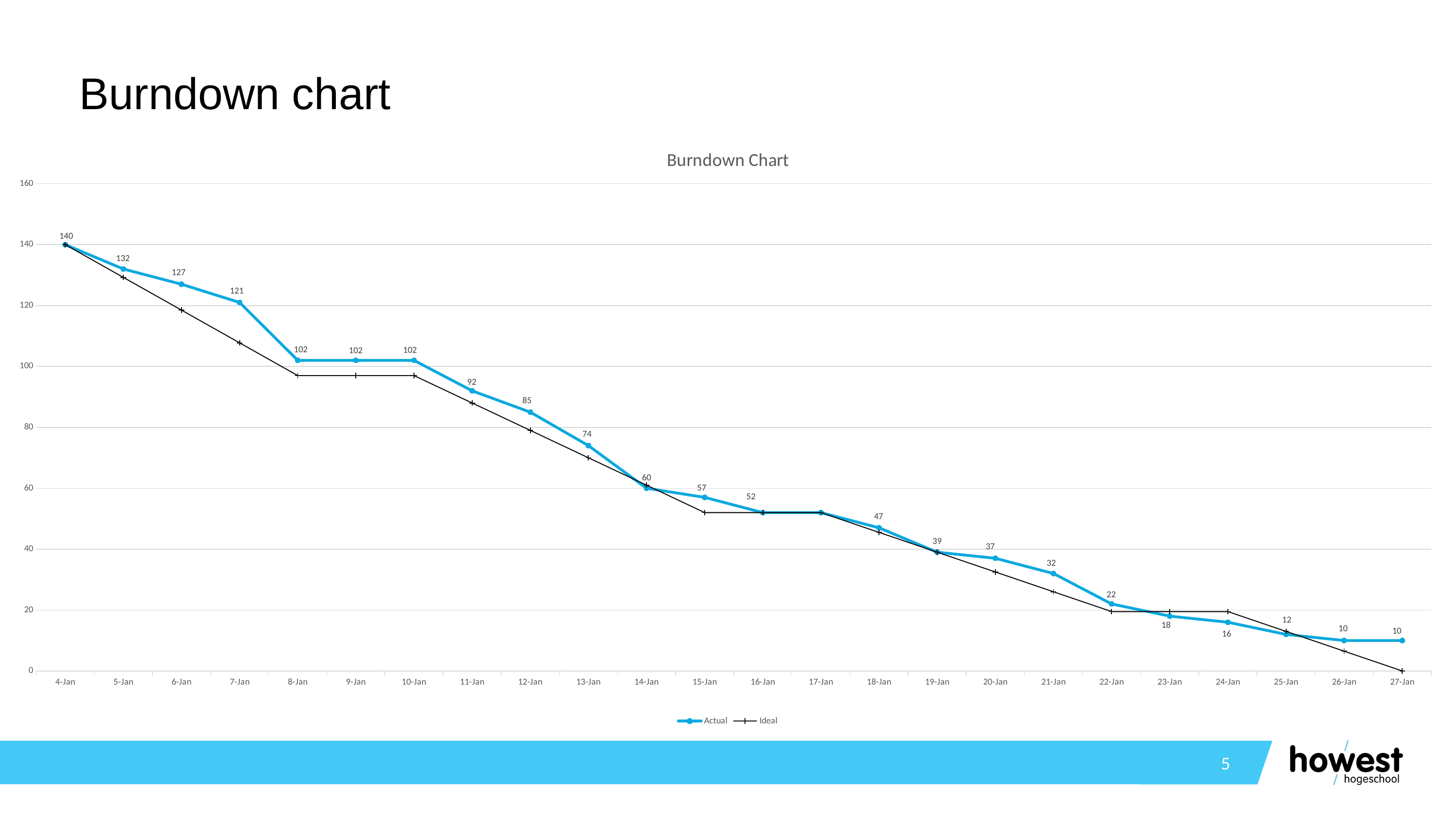

# Burndown chart

### Chart: Burndown Chart

| Category | Actual | Ideal |
|---|---|---|
| 44200 | 140.0 | 140.0 |
| 44201 | 132.0 | 129.25 |
| 44202 | 127.0 | 118.5 |
| 44203 | 121.0 | 107.75 |
| 44204 | 102.0 | 97.0 |
| 44205 | 102.0 | 97.0 |
| 44206 | 102.0 | 97.0 |
| 44207 | 92.0 | 88.0 |
| 44208 | 85.0 | 79.0 |
| 44209 | 74.0 | 70.0 |
| 44210 | 60.0 | 61.0 |
| 44211 | 57.0 | 52.0 |
| 44212 | 52.0 | 52.0 |
| 44213 | 52.0 | 52.0 |
| 44214 | 47.0 | 45.5 |
| 44215 | 39.0 | 39.0 |
| 44216 | 37.0 | 32.5 |
| 44217 | 32.0 | 26.0 |
| 44218 | 22.0 | 19.5 |
| 44219 | 18.0 | 19.5 |
| 44220 | 16.0 | 19.5 |
| 44221 | 12.0 | 13.0 |
| 44222 | 10.0 | 6.5 |
| 44223 | 10.0 | 0.0 |

5